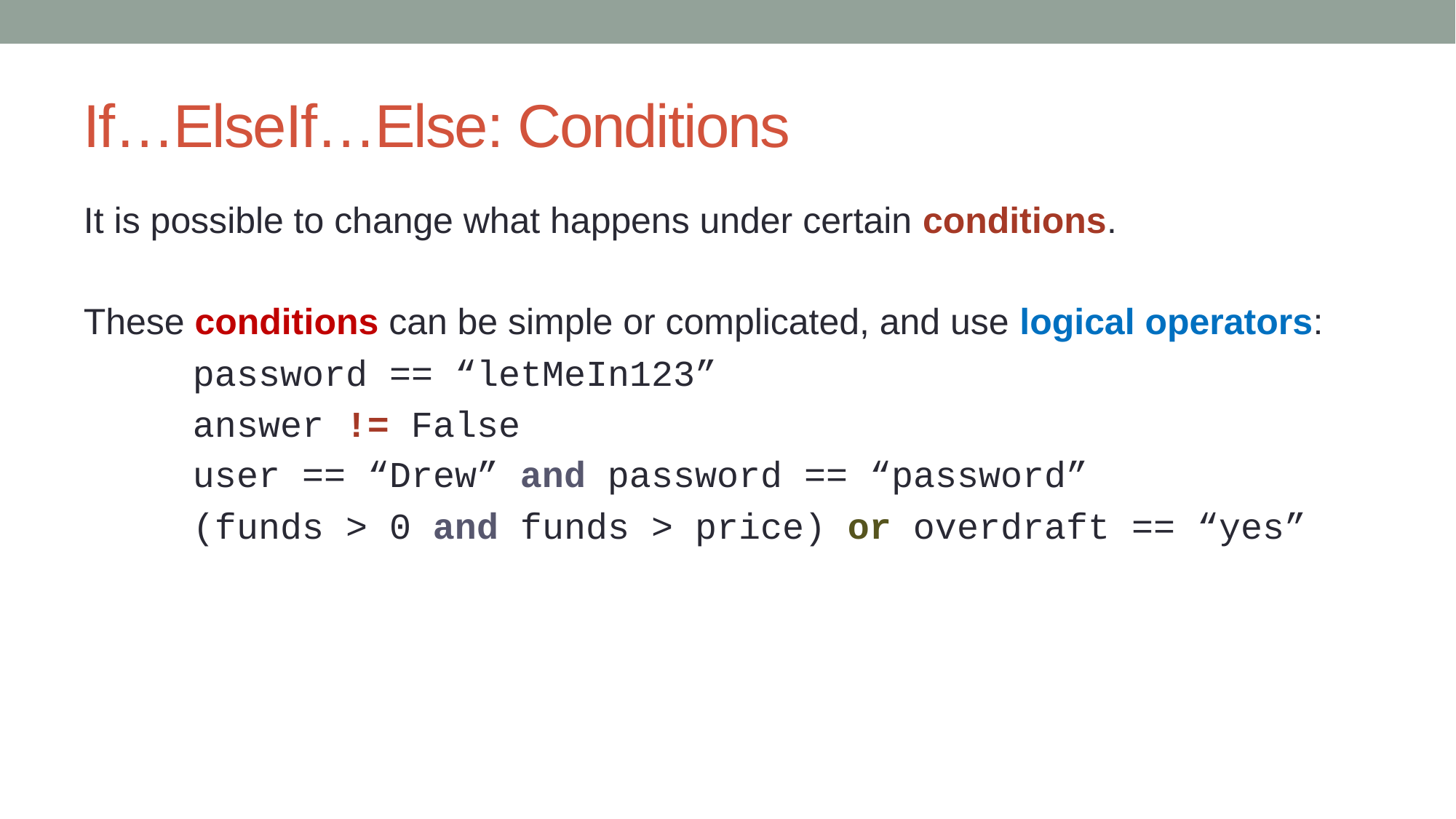

# If…ElseIf…Else: Conditions
It is possible to change what happens under certain conditions.

These conditions can be simple or complicated, and use logical operators:
	password == “letMeIn123”
	answer != False
	user == “Drew” and password == “password”
	(funds > 0 and funds > price) or overdraft == “yes”